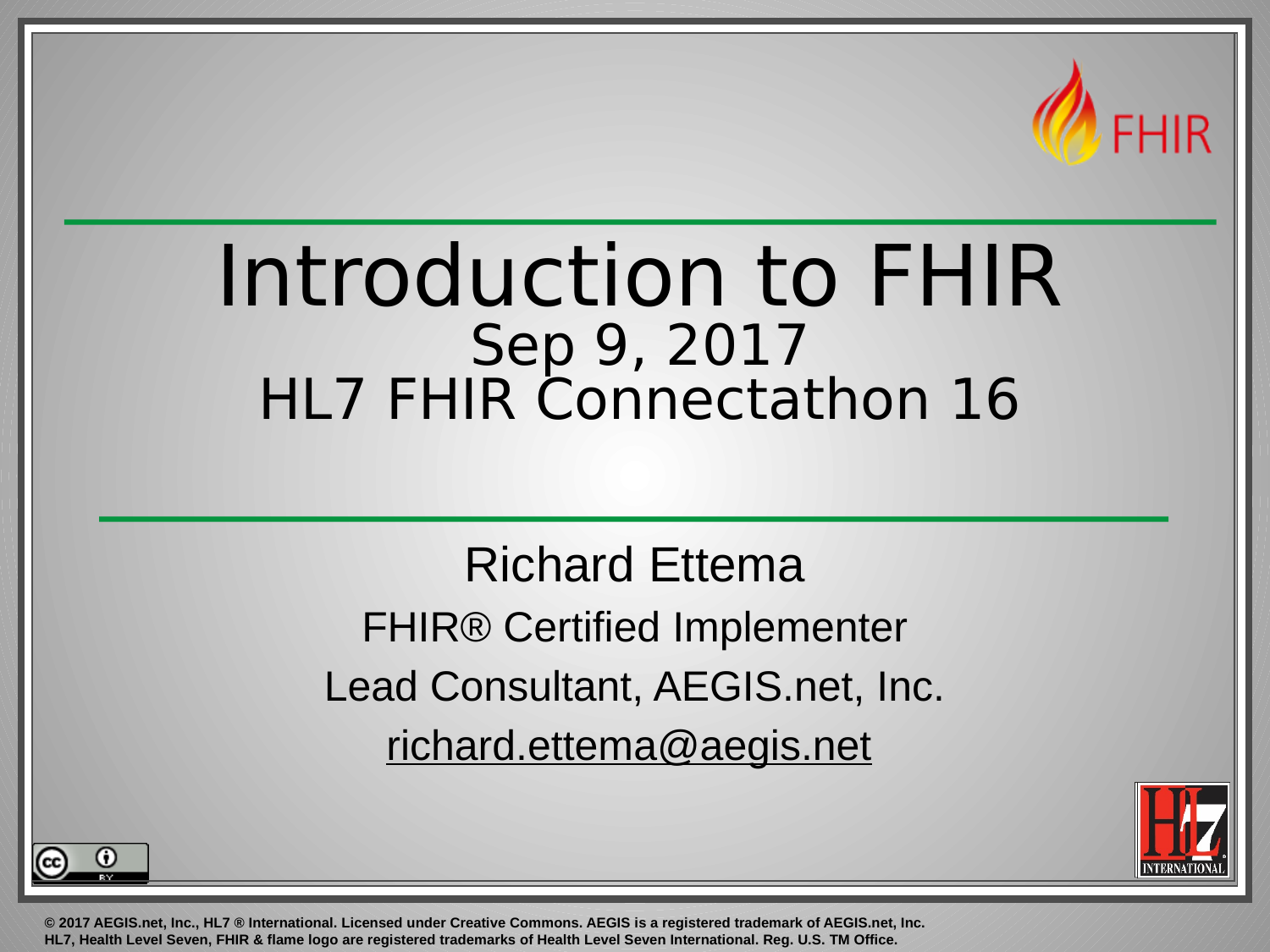

# Introduction to FHIR Sep 9, 2017 HL7 FHIR Connectathon 16
Richard Ettema
FHIR® Certified Implementer
Lead Consultant, AEGIS.net, Inc.
richard.ettema@aegis.net